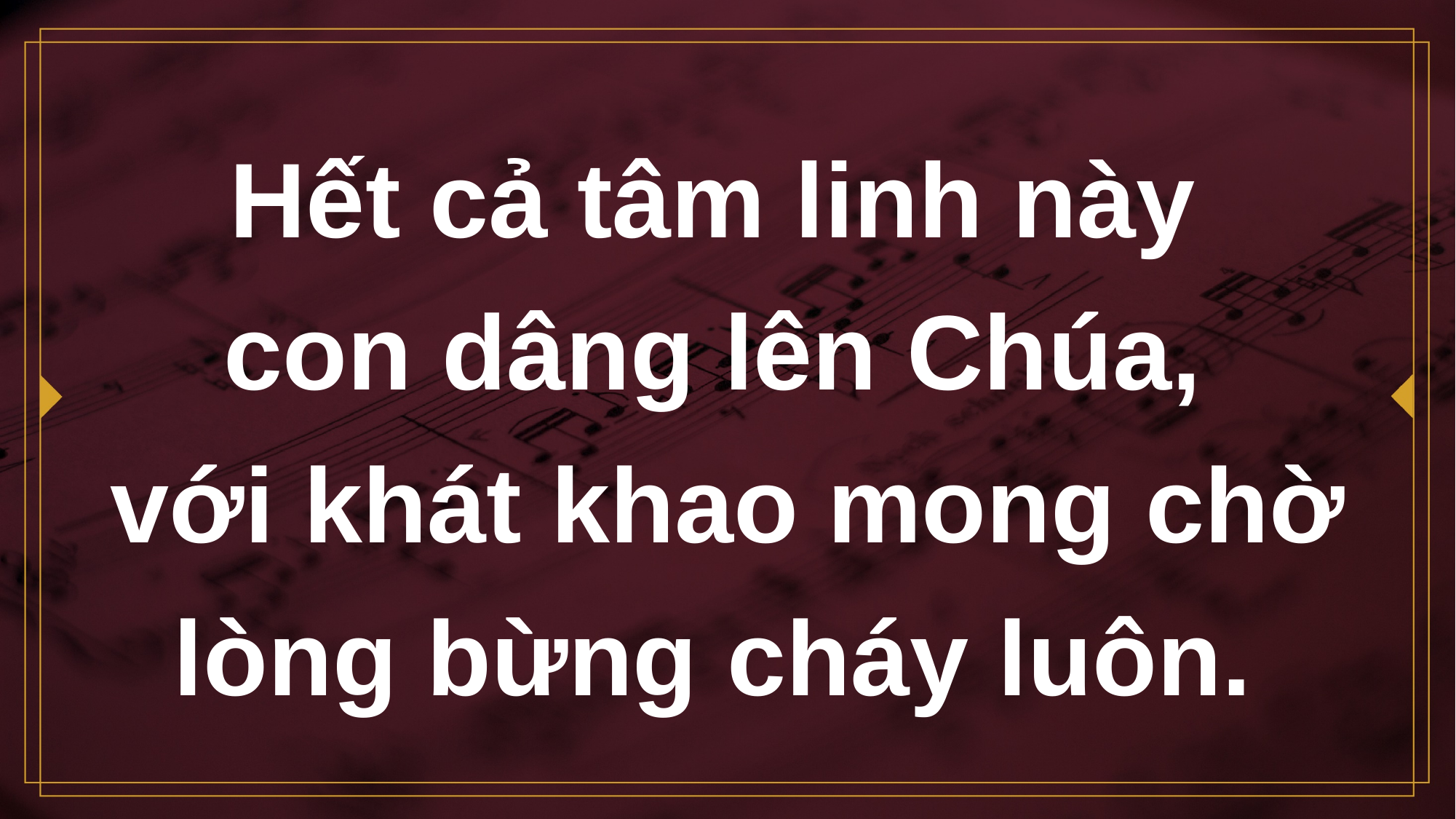

# Hết cả tâm linh này con dâng lên Chúa, với khát khao mong chờ lòng bừng cháy luôn.